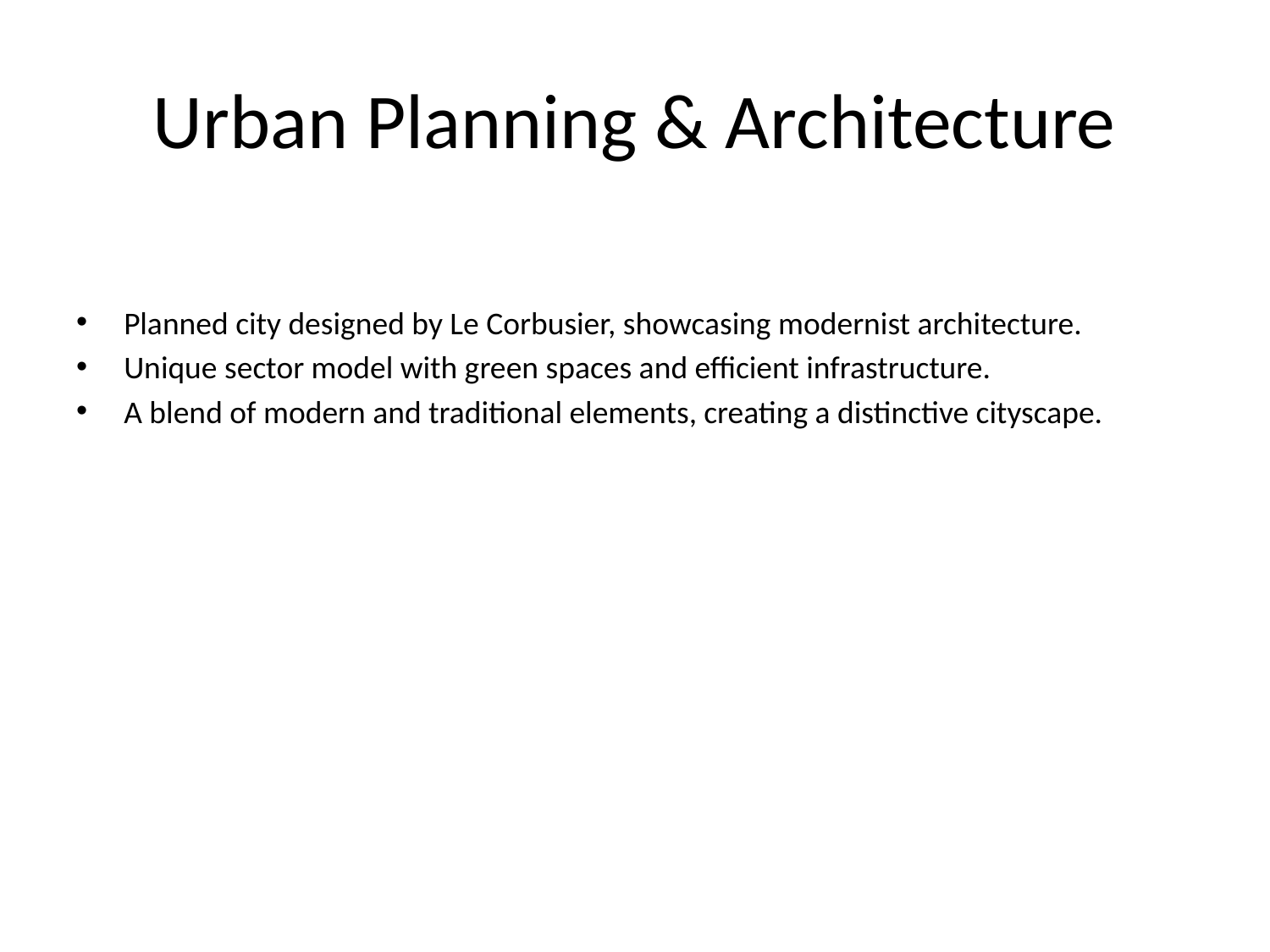

# Urban Planning & Architecture

Planned city designed by Le Corbusier, showcasing modernist architecture.
Unique sector model with green spaces and efficient infrastructure.
A blend of modern and traditional elements, creating a distinctive cityscape.